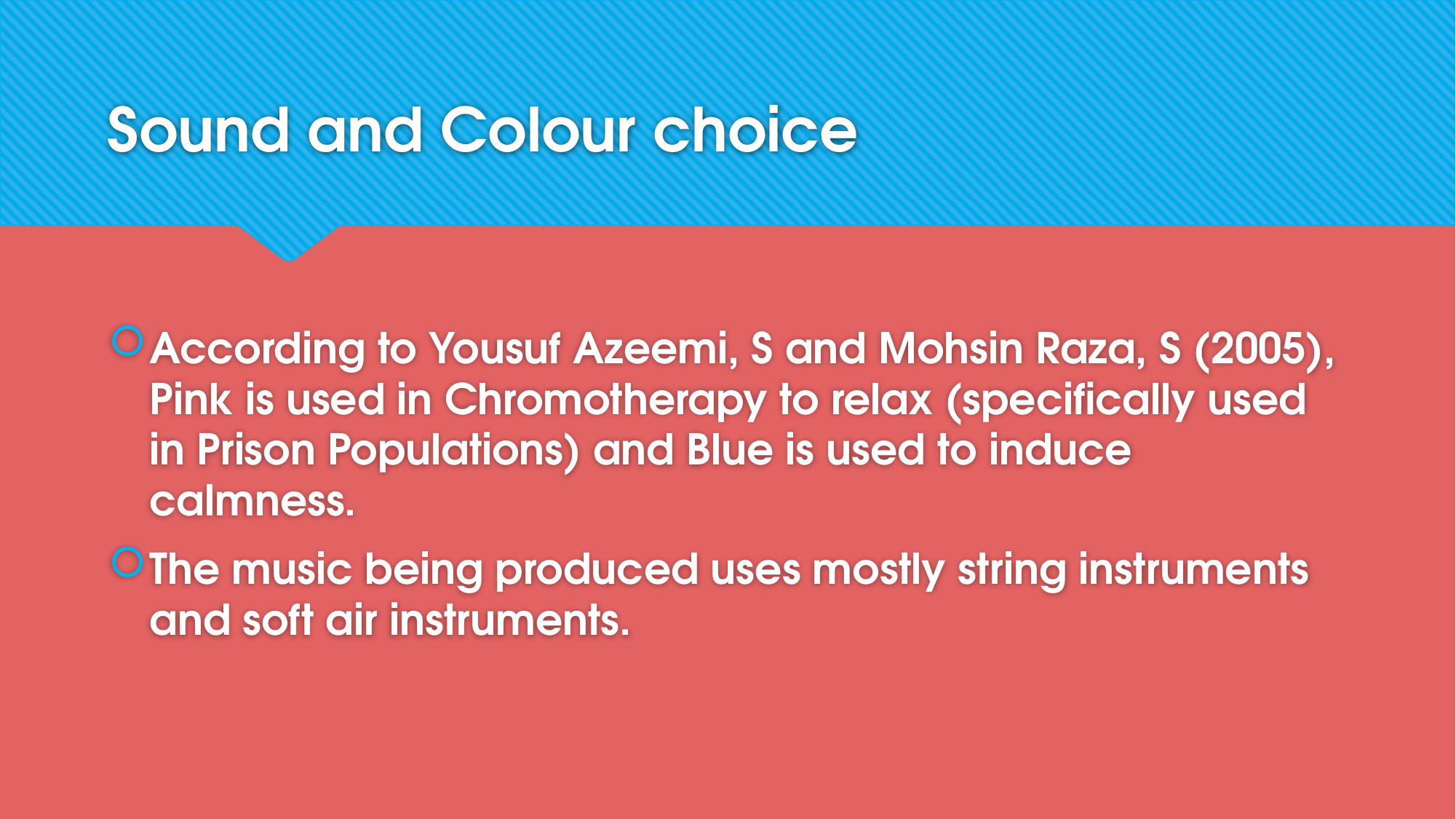

# Sound and Colour choice
According to Yousuf Azeemi, S and Mohsin Raza, S (2005), Pink is used in Chromotherapy to relax (specifically used in Prison Populations) and Blue is used to induce calmness.
The music being produced uses mostly string instruments and soft air instruments.